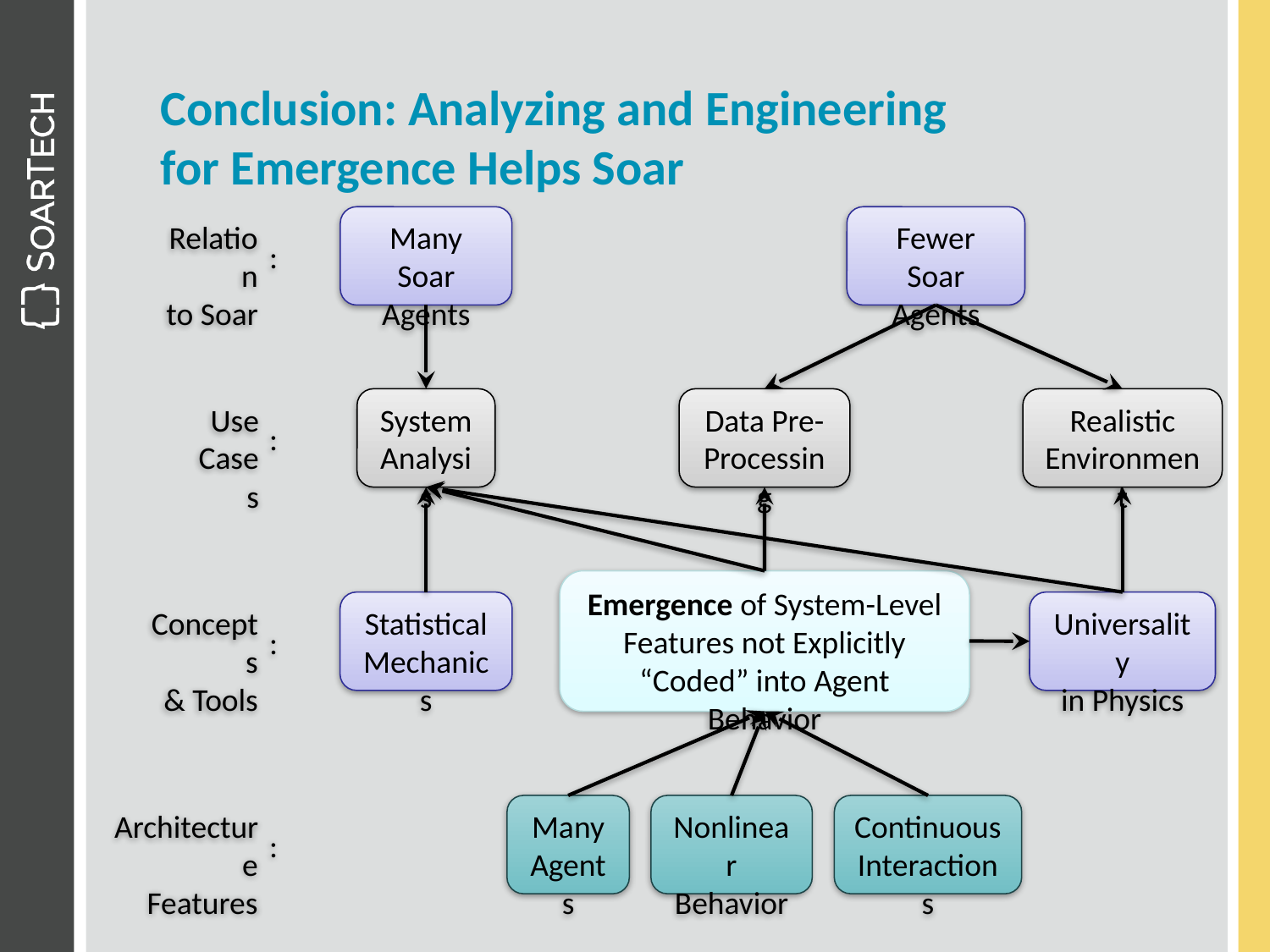

# Conclusion: Analyzing and Engineering for Emergence Helps Soar
Relation
to Soar
:
Many Soar
Agents
Fewer Soar
Agents
Use
Cases
:
System
Analysis
Data Pre-
Processing
Realistic
Environment
Emergence of System-Level
Features not Explicitly
“Coded” into Agent Behavior
Concepts
& Tools
:
Statistical
Mechanics
Universality
in Physics
Architecture
Features
:
Many
Agents
Nonlinear
Behavior
Continuous
Interactions